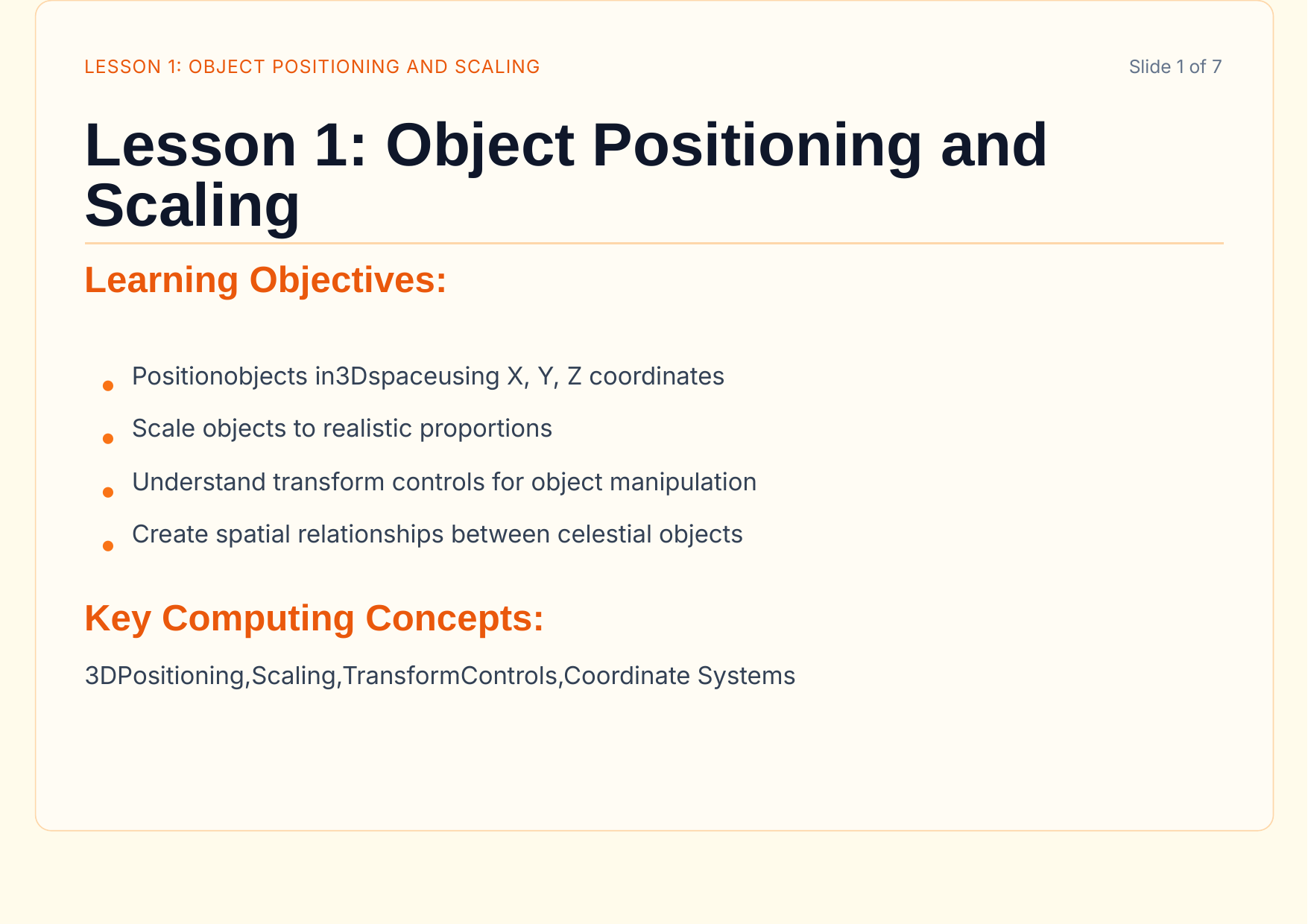

LESSON 1: OBJECT POSITIONING AND SCALING
Slide 1 of 7
Lesson 1: Object Positioning and Scaling
Learning Objectives:

Positionobjects in3Dspaceusing X, Y, Z coordinates
● ● ● ●
Scale objects to realistic proportions
Understand transform controls for object manipulation
Create spatial relationships between celestial objects
Key Computing Concepts:

3DPositioning,Scaling,TransformControls,Coordinate Systems